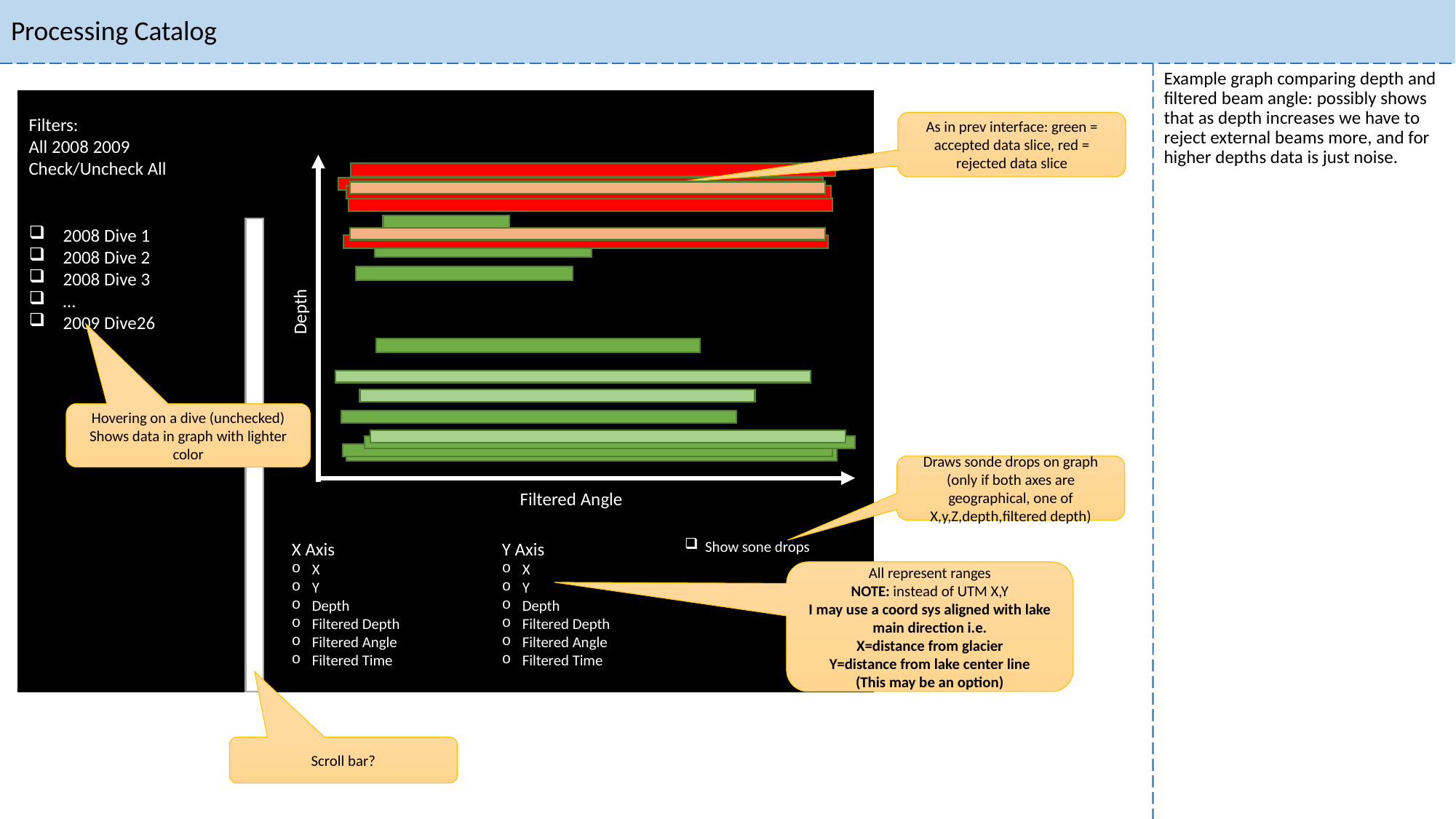

# Processing Catalog
Example graph comparing depth and filtered beam angle: possibly shows that as depth increases we have to reject external beams more, and for higher depths data is just noise.

Filters:
All 2008 2009
Check/Uncheck All
As in prev interface: green = accepted data slice, red = rejected data slice

2008 Dive 1
2008 Dive 2
2008 Dive 3
…
2009 Dive26

Depth

Hovering on a dive (unchecked)
Shows data in graph with lighter color

Draws sonde drops on graph
(only if both axes are geographical, one of X,y,Z,depth,filtered depth)
Filtered Angle
Show sone drops
Y Axis
X
Y
Depth
Filtered Depth
Filtered Angle
Filtered Time
X Axis
X
Y
Depth
Filtered Depth
Filtered Angle
Filtered Time
All represent ranges
NOTE: instead of UTM X,Y
I may use a coord sys aligned with lake main direction i.e.
X=distance from glacier
Y=distance from lake center line
(This may be an option)
Scroll bar?